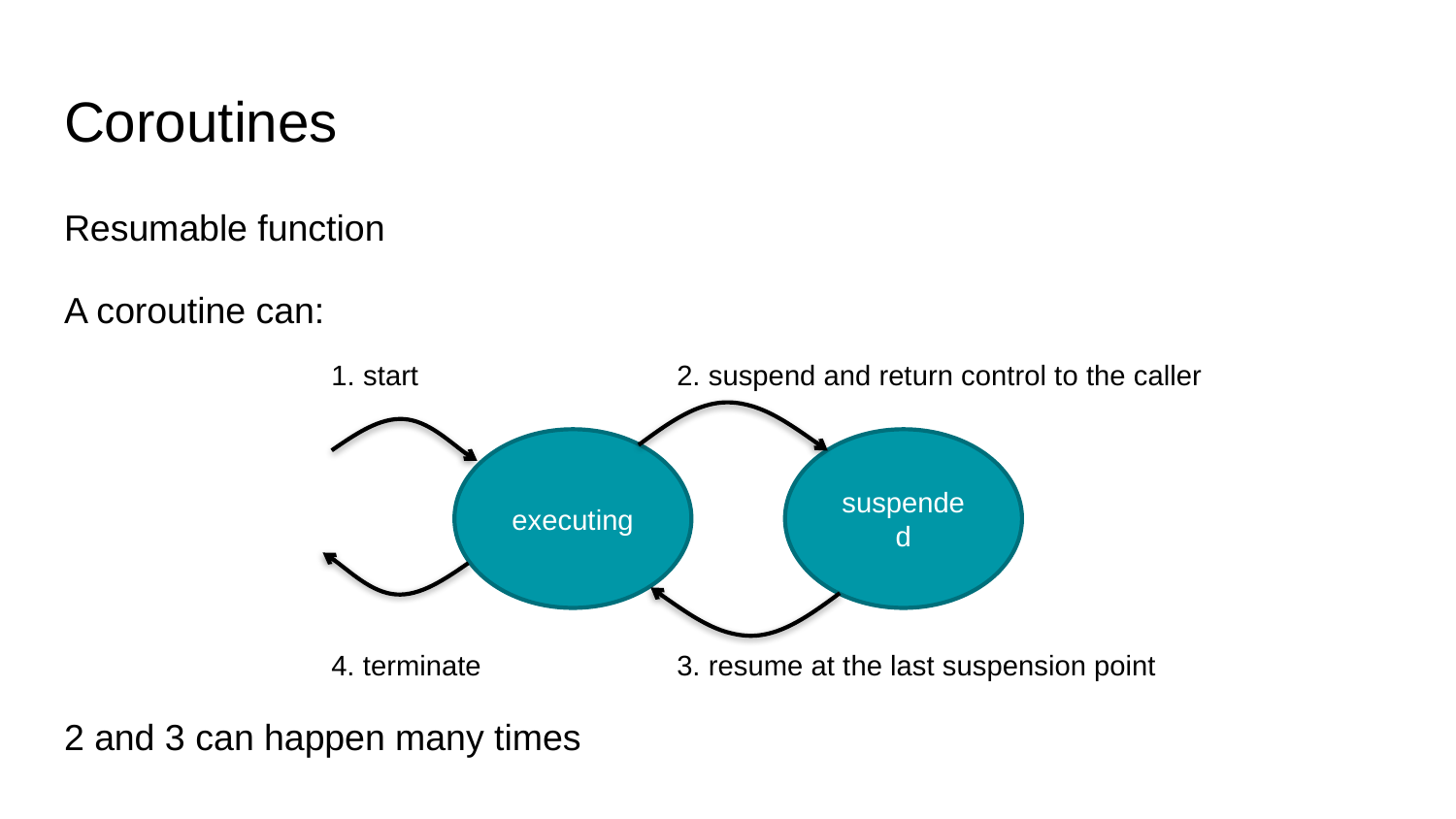

# Coroutines
Resumable function
A coroutine can:

2 and 3 can happen many times
1. start
2. suspend and return control to the caller

executing
suspended

4. terminate
3. resume at the last suspension point